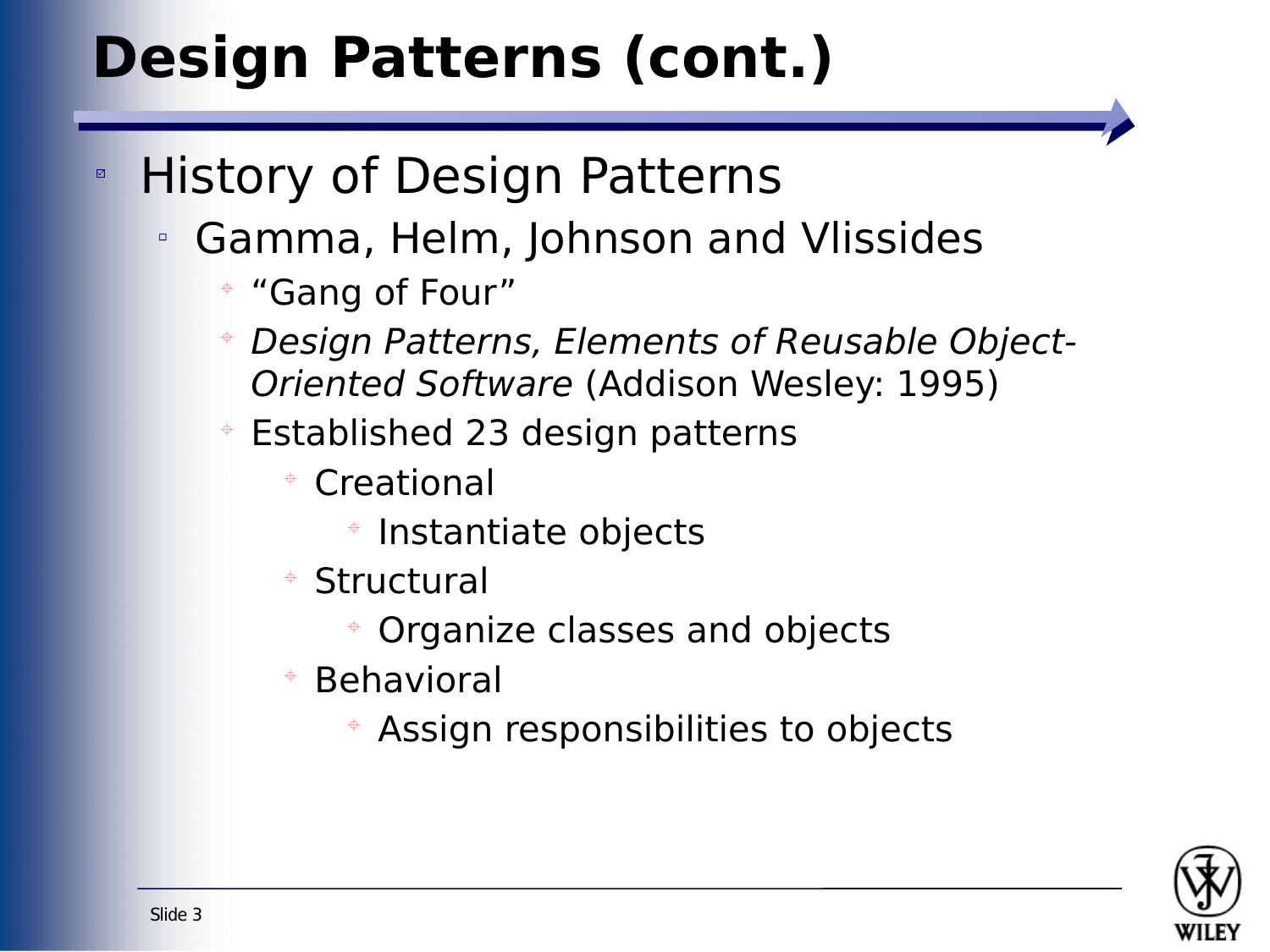

# Design Patterns (cont.)
History of Design Patterns
Gamma, Helm, Johnson and Vlissides
“Gang of Four”
Design Patterns, Elements of Reusable Object-Oriented Software (Addison Wesley: 1995)
Established 23 design patterns
Creational
Instantiate objects
Structural
Organize classes and objects
Behavioral
Assign responsibilities to objects
Slide 3